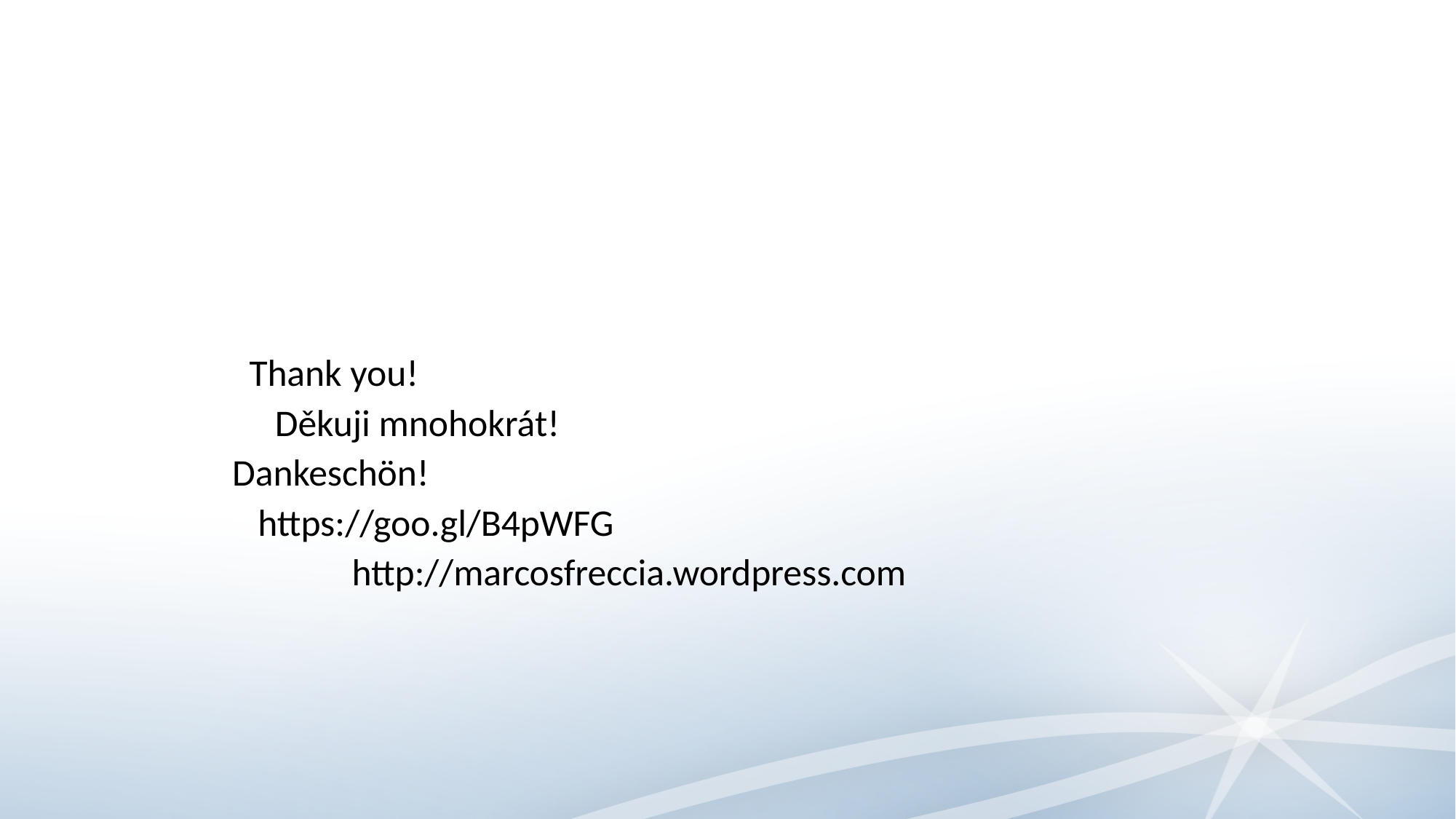

Thank you!
			     Děkuji mnohokrát!
				Dankeschön!
			   https://goo.gl/B4pWFG
	              http://marcosfreccia.wordpress.com